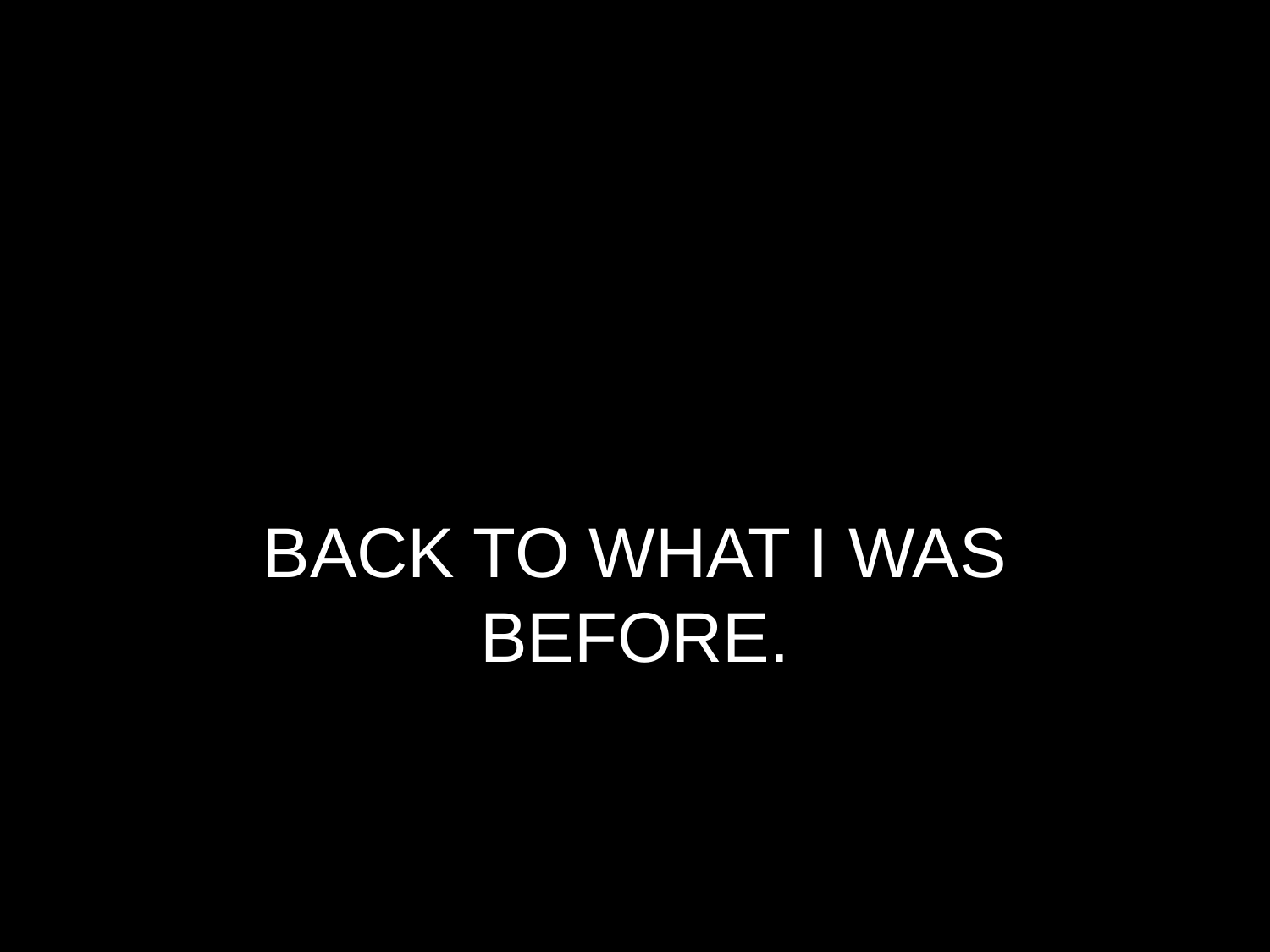

# BACK TO WHAT I WAS BEFORE.